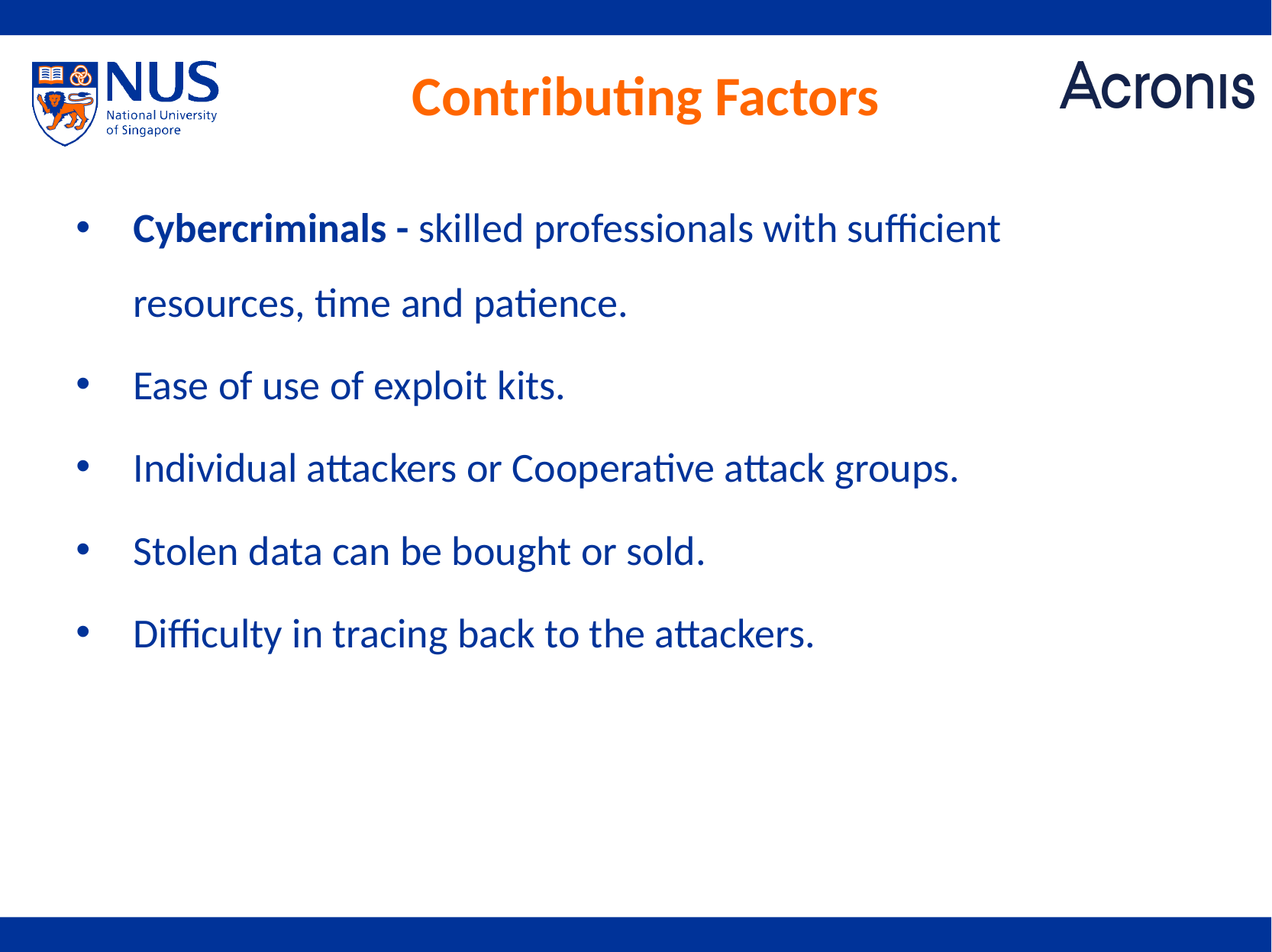

# Contributing Factors
Cybercriminals - skilled professionals with sufficient resources, time and patience.
Ease of use of exploit kits.
Individual attackers or Cooperative attack groups.
Stolen data can be bought or sold.
Difficulty in tracing back to the attackers.